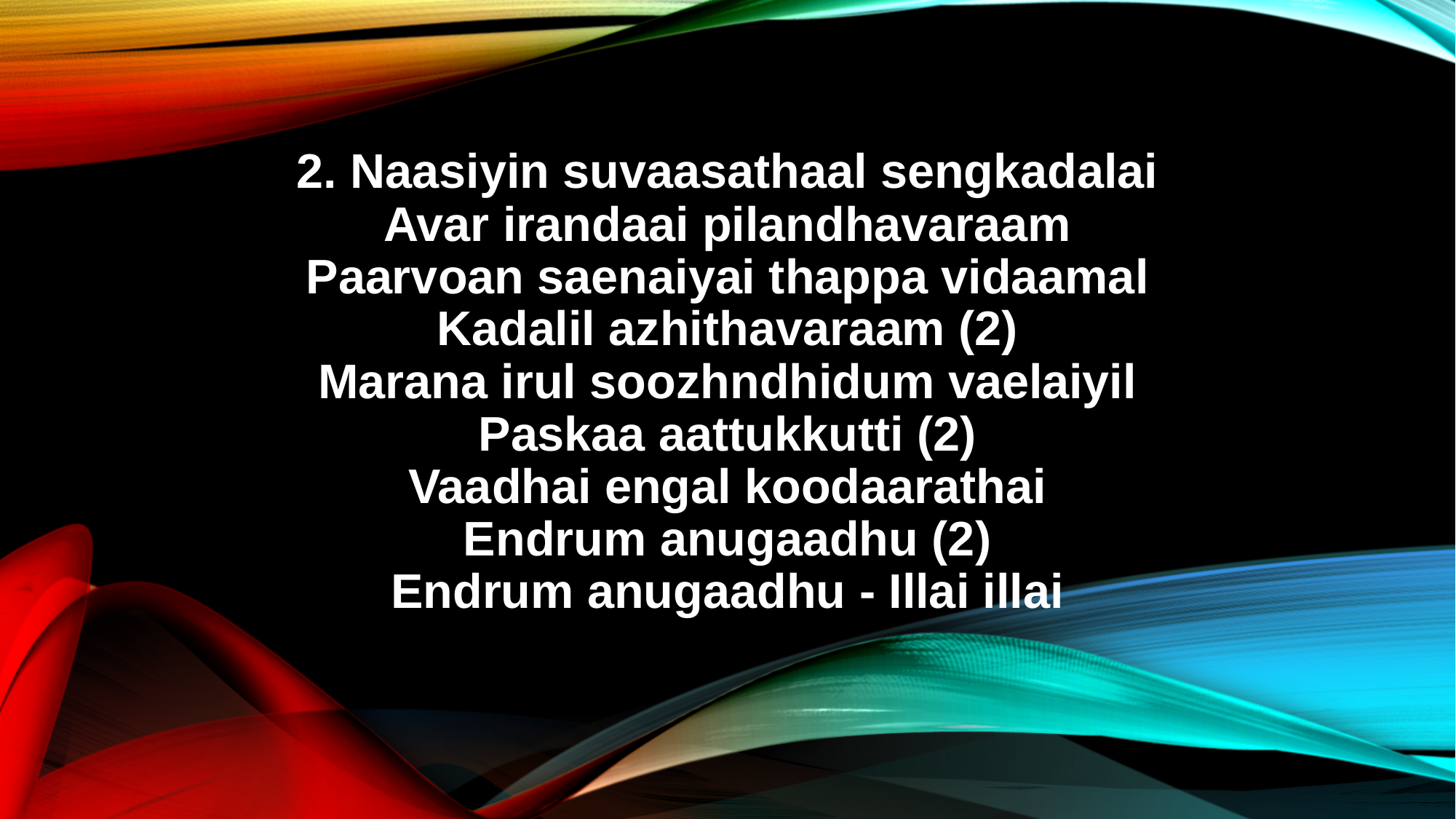

2. Naasiyin suvaasathaal sengkadalai
Avar irandaai pilandhavaraam
Paarvoan saenaiyai thappa vidaamal
Kadalil azhithavaraam (2)
Marana irul soozhndhidum vaelaiyil
Paskaa aattukkutti (2)
Vaadhai engal koodaarathai
Endrum anugaadhu (2)
Endrum anugaadhu - Illai illai